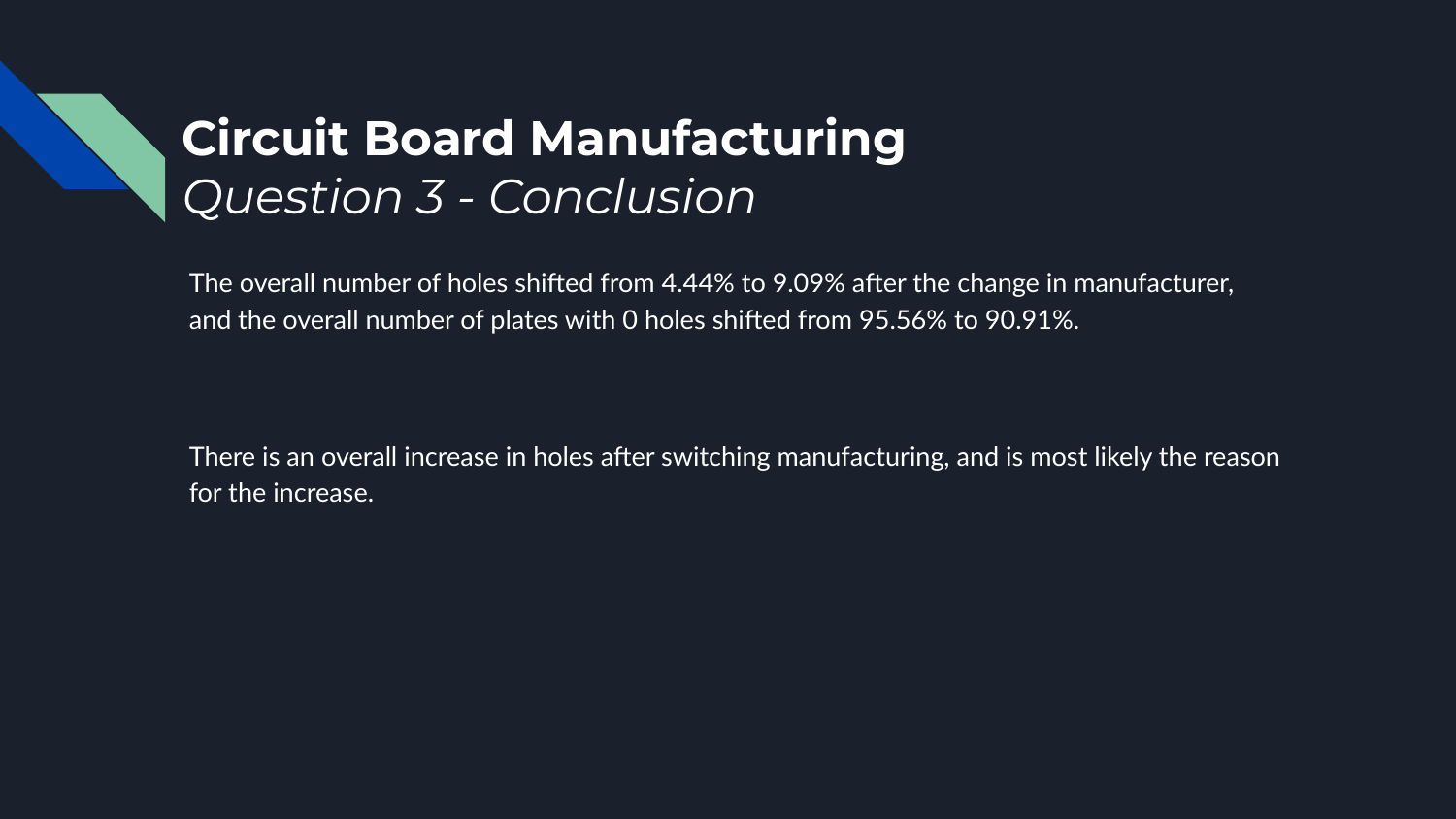

# Circuit Board Manufacturing
Question 3 - Conclusion

The overall number of holes shifted from 4.44% to 9.09% after the change in manufacturer, and the overall number of plates with 0 holes shifted from 95.56% to 90.91%.

There is an overall increase in holes after switching manufacturing, and is most likely the reason for the increase.